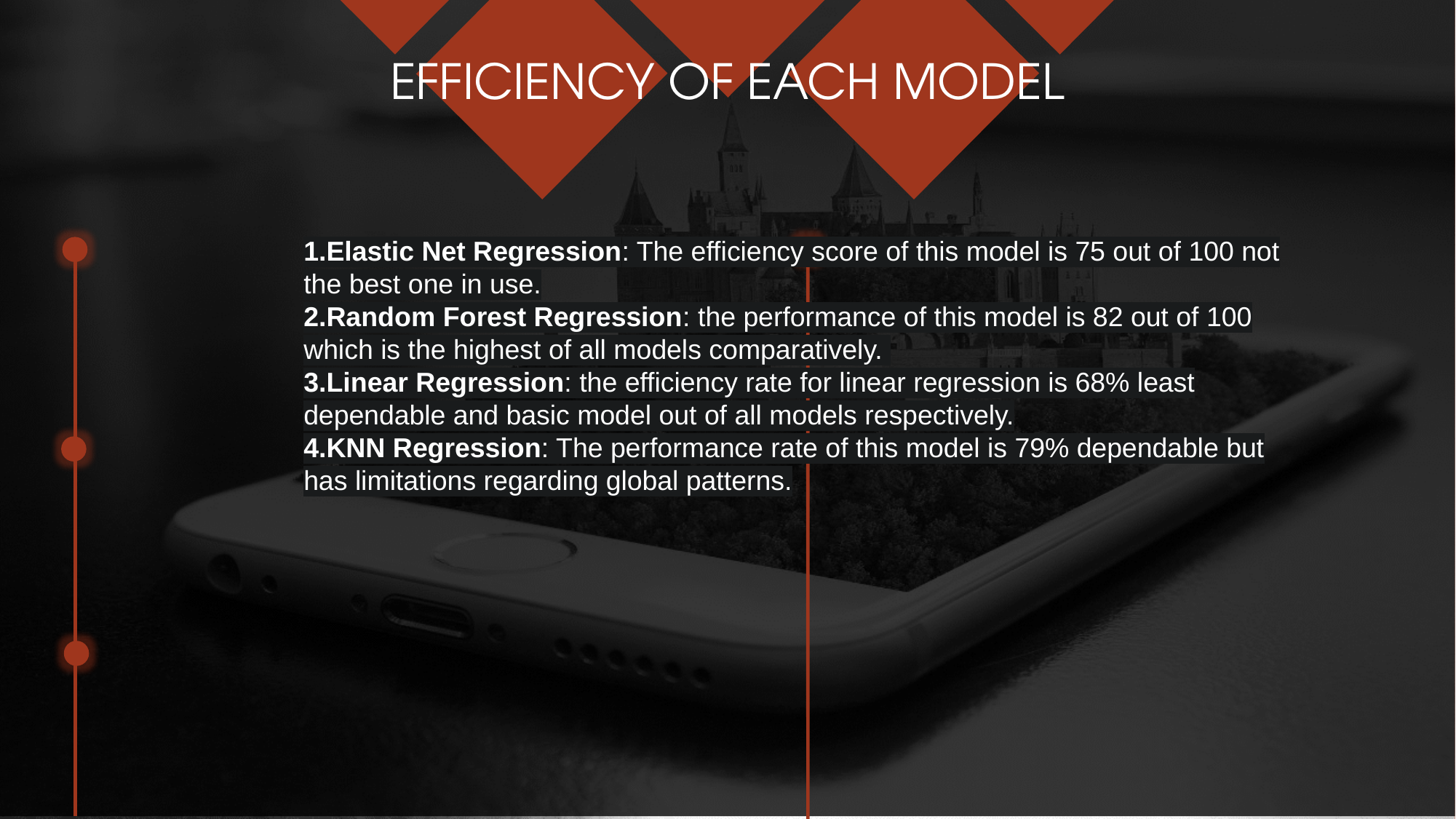

# EFFICIENCY OF EACH MODEL

Elastic Net Regression: The efficiency score of this model is 75 out of 100 not the best one in use.
Random Forest Regression: the performance of this model is 82 out of 100 which is the highest of all models comparatively.
Linear Regression: the efficiency rate for linear regression is 68% least dependable and basic model out of all models respectively.
KNN Regression: The performance rate of this model is 79% dependable but has limitations regarding global patterns.